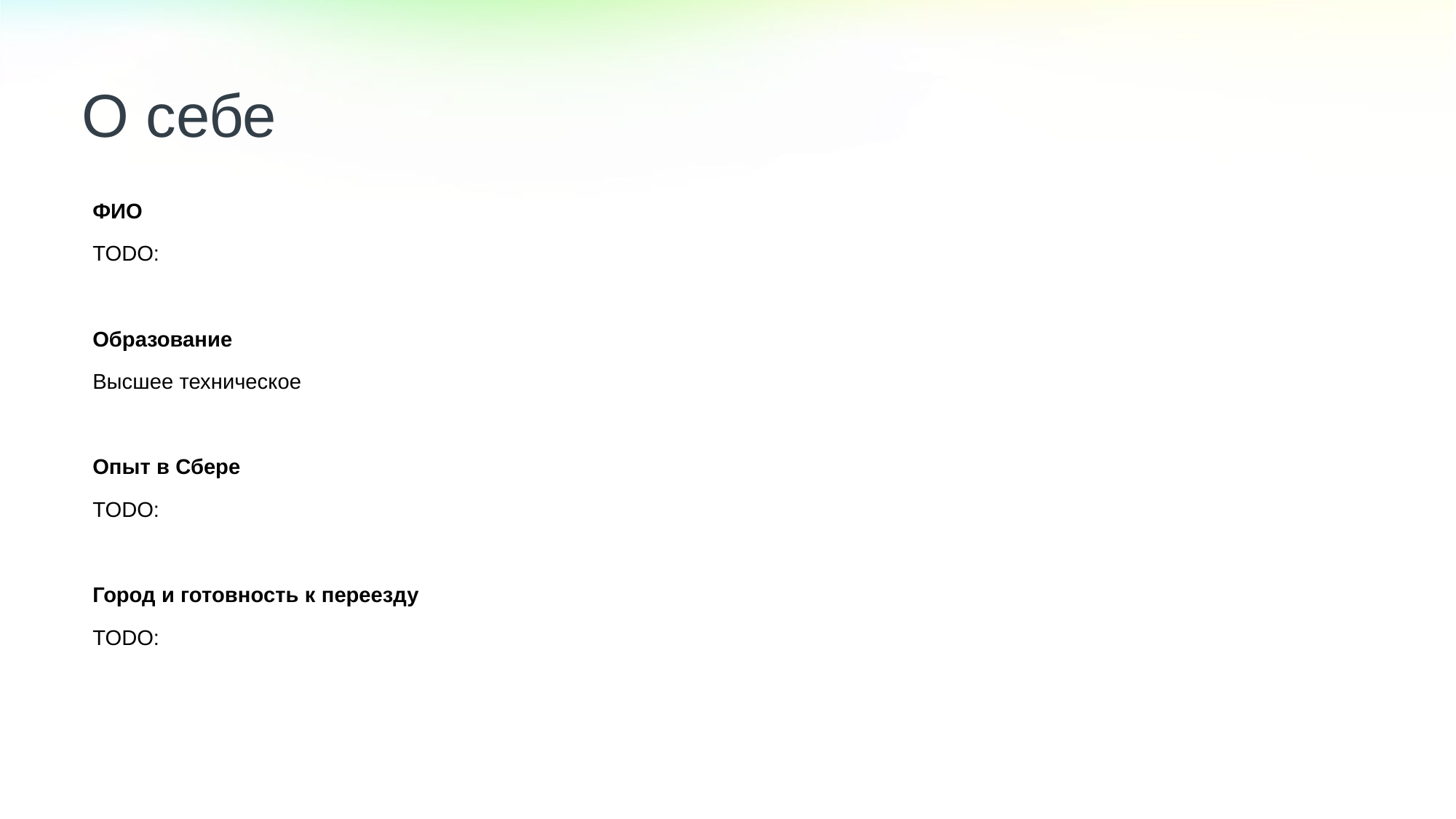

О себе
ФИО
TODO:

Образование
Высшее техническое

Опыт в Сбере
TODO:

Город и готовность к переезду
TODO: